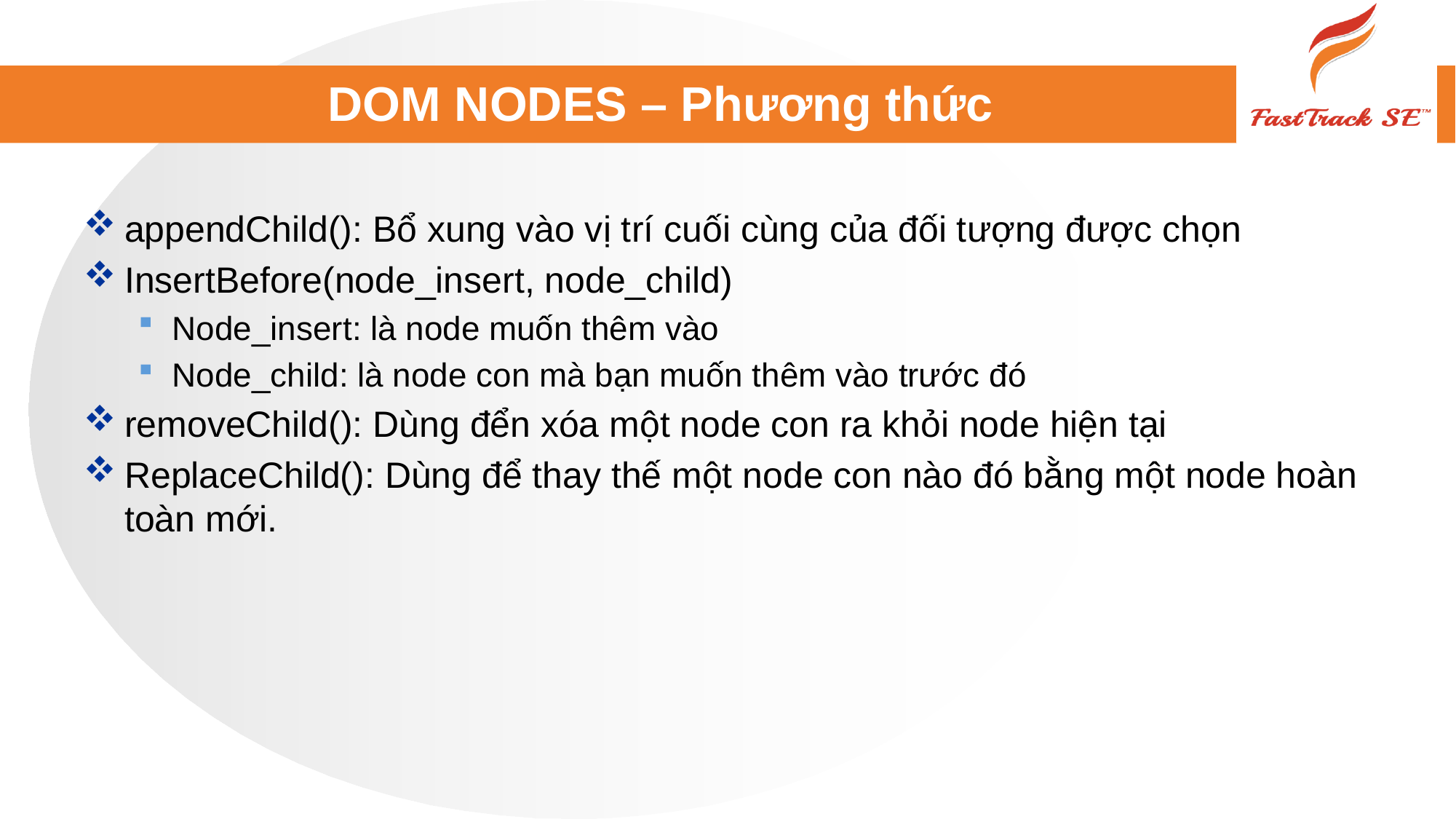

# DOM NODES – Phương thức
appendChild(): Bổ xung vào vị trí cuối cùng của đối tượng được chọn
InsertBefore(node_insert, node_child)
Node_insert: là node muốn thêm vào
Node_child: là node con mà bạn muốn thêm vào trước đó
removeChild(): Dùng đển xóa một node con ra khỏi node hiện tại
ReplaceChild(): Dùng để thay thế một node con nào đó bằng một node hoàn toàn mới.